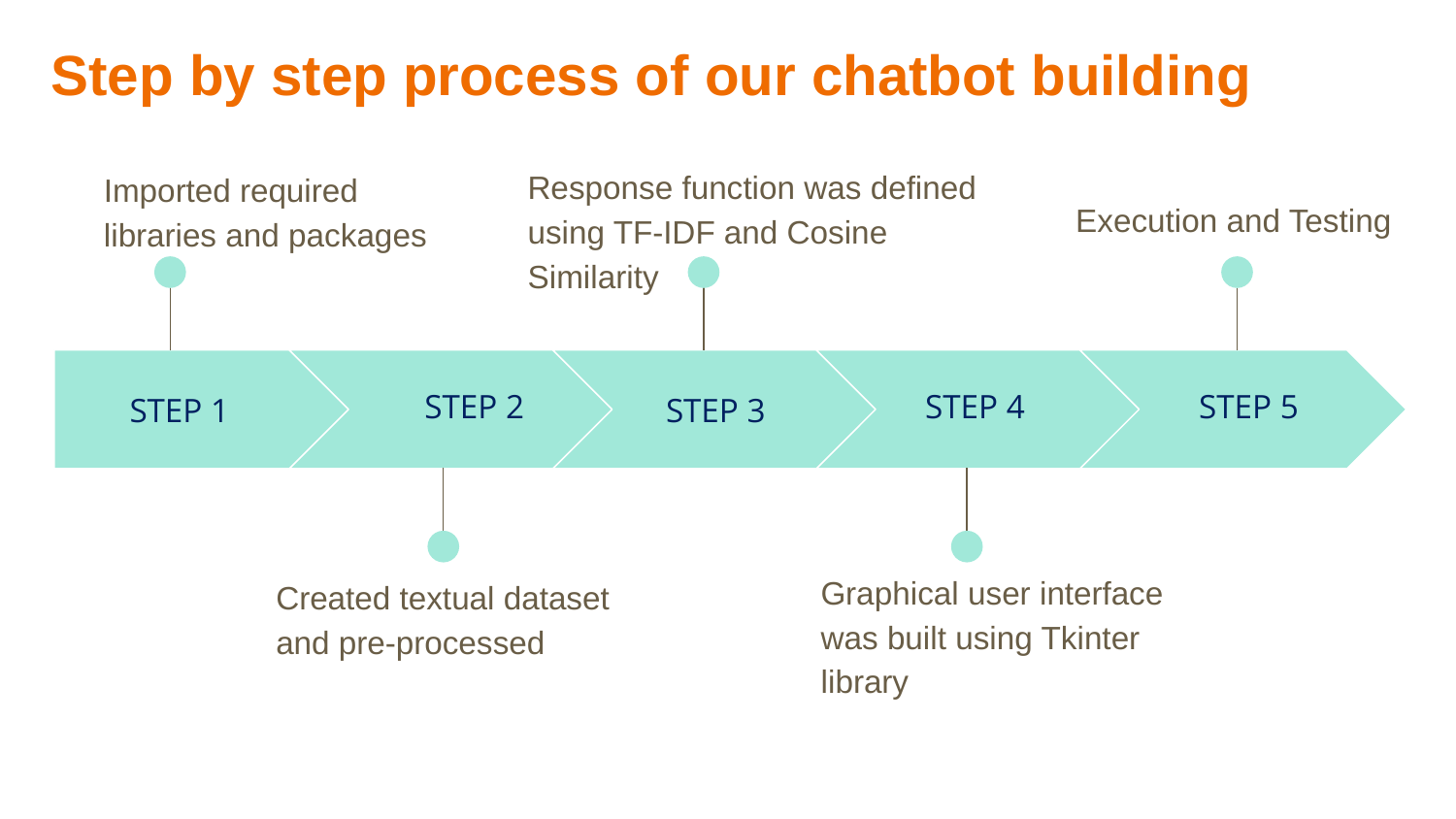

# Step by step process of our chatbot building
Response function was defined using TF-IDF and Cosine Similarity
Imported required libraries and packages
Execution and Testing

STEP 3
STEP 2
STEP 4
STEP 5
STEP 1
STEP 3
STEP 4
STEP 5
STEP 2
STEP 1

Graphical user interface was built using Tkinter library
Created textual dataset and pre-processed